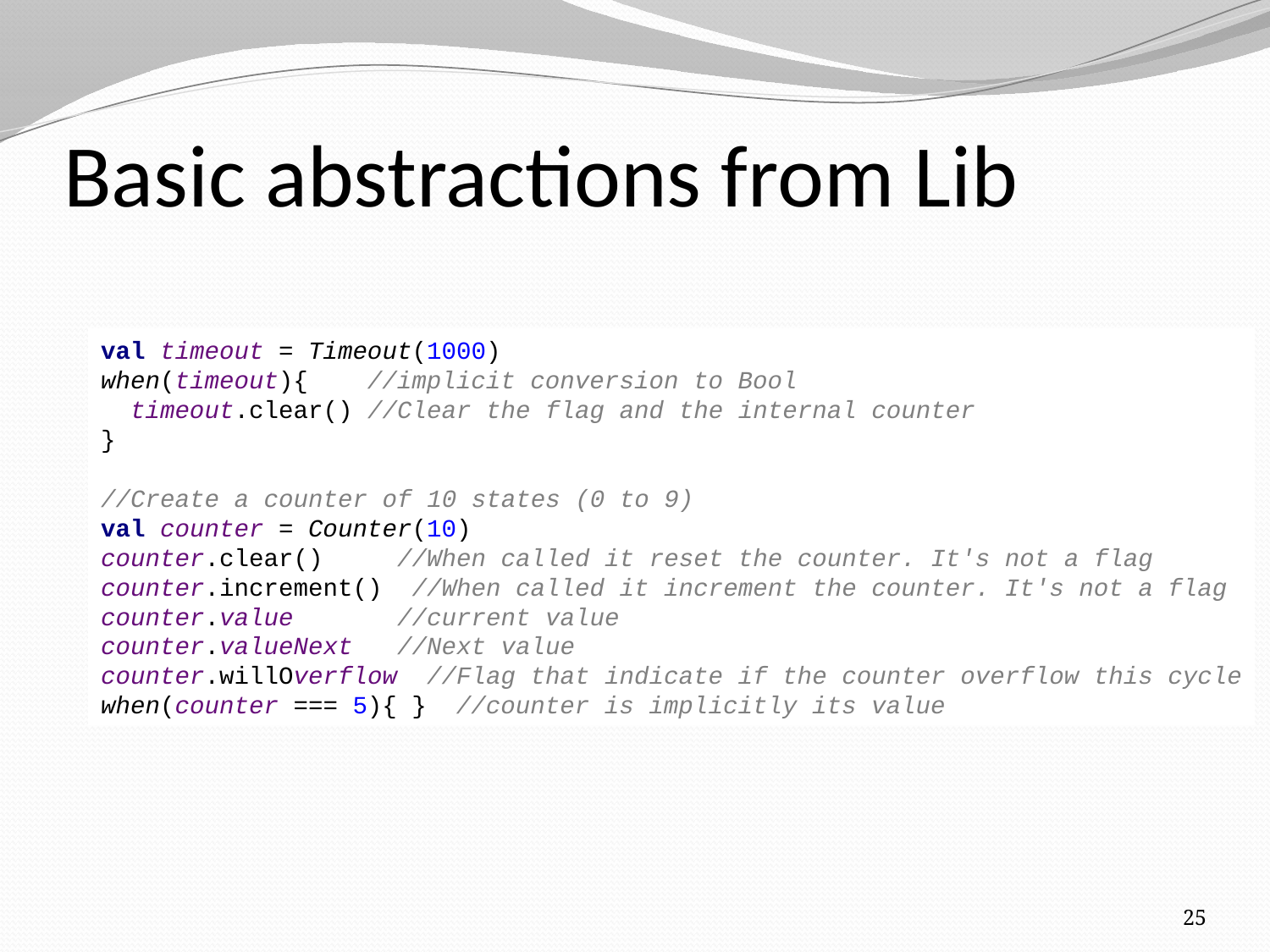

# Basic abstractions from Lib
val timeout = Timeout(1000)
when(timeout){    //implicit conversion to Bool
  timeout.clear() //Clear the flag and the internal counter
}
//Create a counter of 10 states (0 to 9)
val counter = Counter(10)
counter.clear()     //When called it reset the counter. It's not a flag
counter.increment()  //When called it increment the counter. It's not a flag
counter.value       //current value
counter.valueNext   //Next value
counter.willOverflow  //Flag that indicate if the counter overflow this cycle
when(counter === 5){ }  //counter is implicitly its value
25